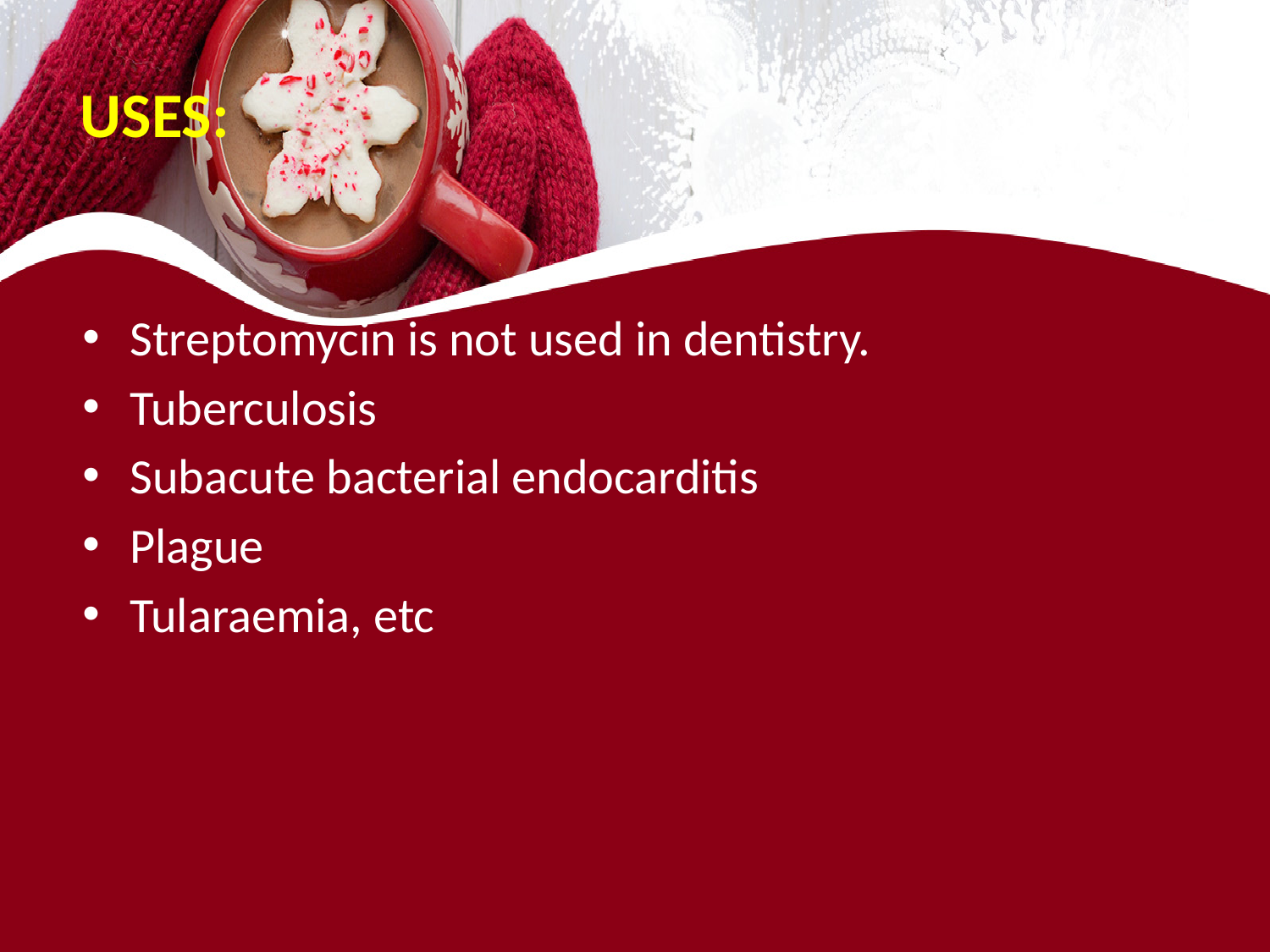

# USES:
Streptomycin is not used in dentistry.
Tuberculosis
Subacute bacterial endocarditis
Plague
Tularaemia, etc